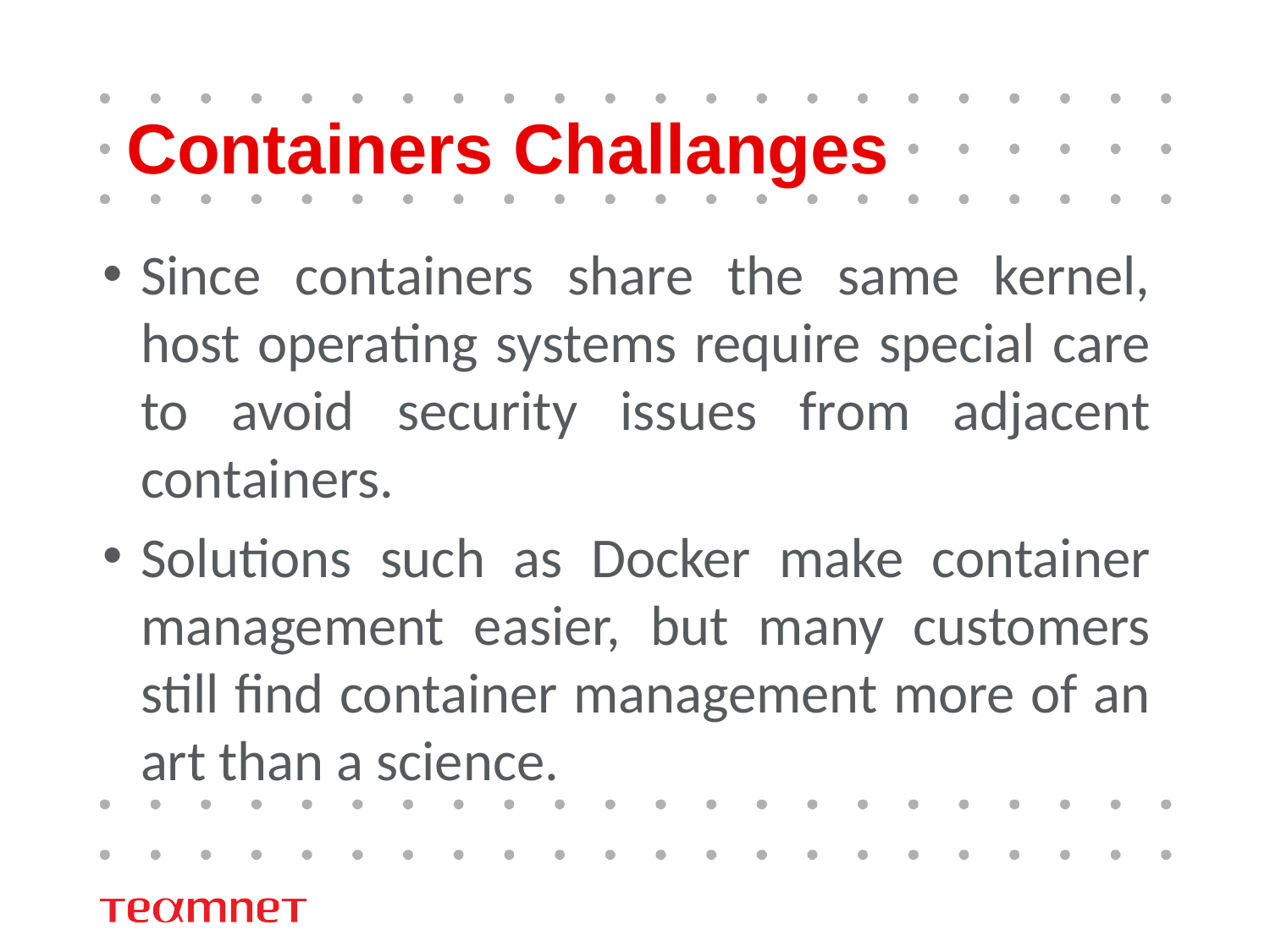

# Containers Challanges
Since containers share the same kernel, host operating systems require special care to avoid security issues from adjacent containers.
Solutions such as Docker make container management easier, but many customers still find container management more of an art than a science.